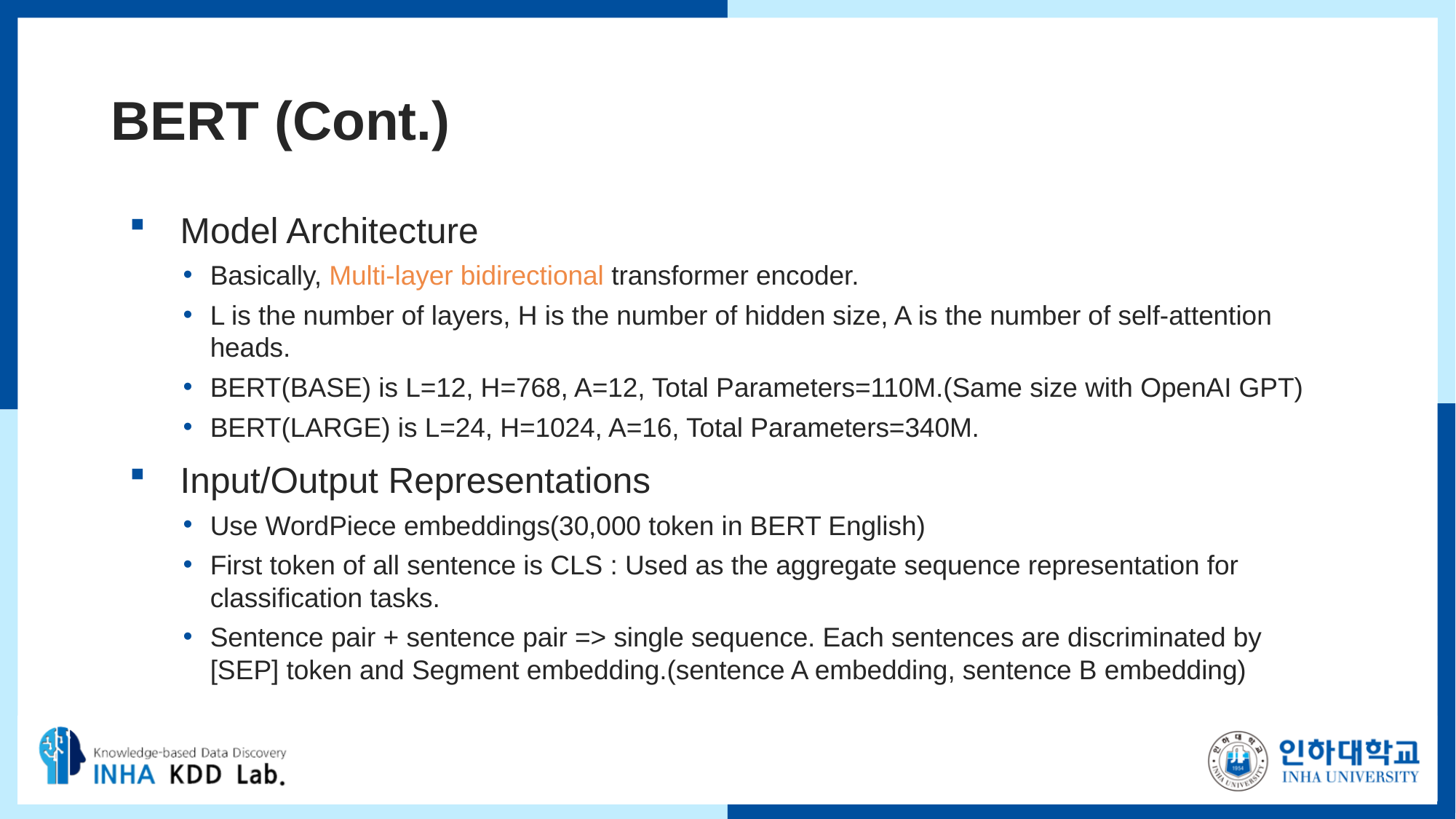

# BERT (Cont.)
Model Architecture
Basically, Multi-layer bidirectional transformer encoder.
L is the number of layers, H is the number of hidden size, A is the number of self-attention heads.
BERT(BASE) is L=12, H=768, A=12, Total Parameters=110M.(Same size with OpenAI GPT)
BERT(LARGE) is L=24, H=1024, A=16, Total Parameters=340M.
Input/Output Representations
Use WordPiece embeddings(30,000 token in BERT English)
First token of all sentence is CLS : Used as the aggregate sequence representation for classification tasks.
Sentence pair + sentence pair => single sequence. Each sentences are discriminated by [SEP] token and Segment embedding.(sentence A embedding, sentence B embedding)

7